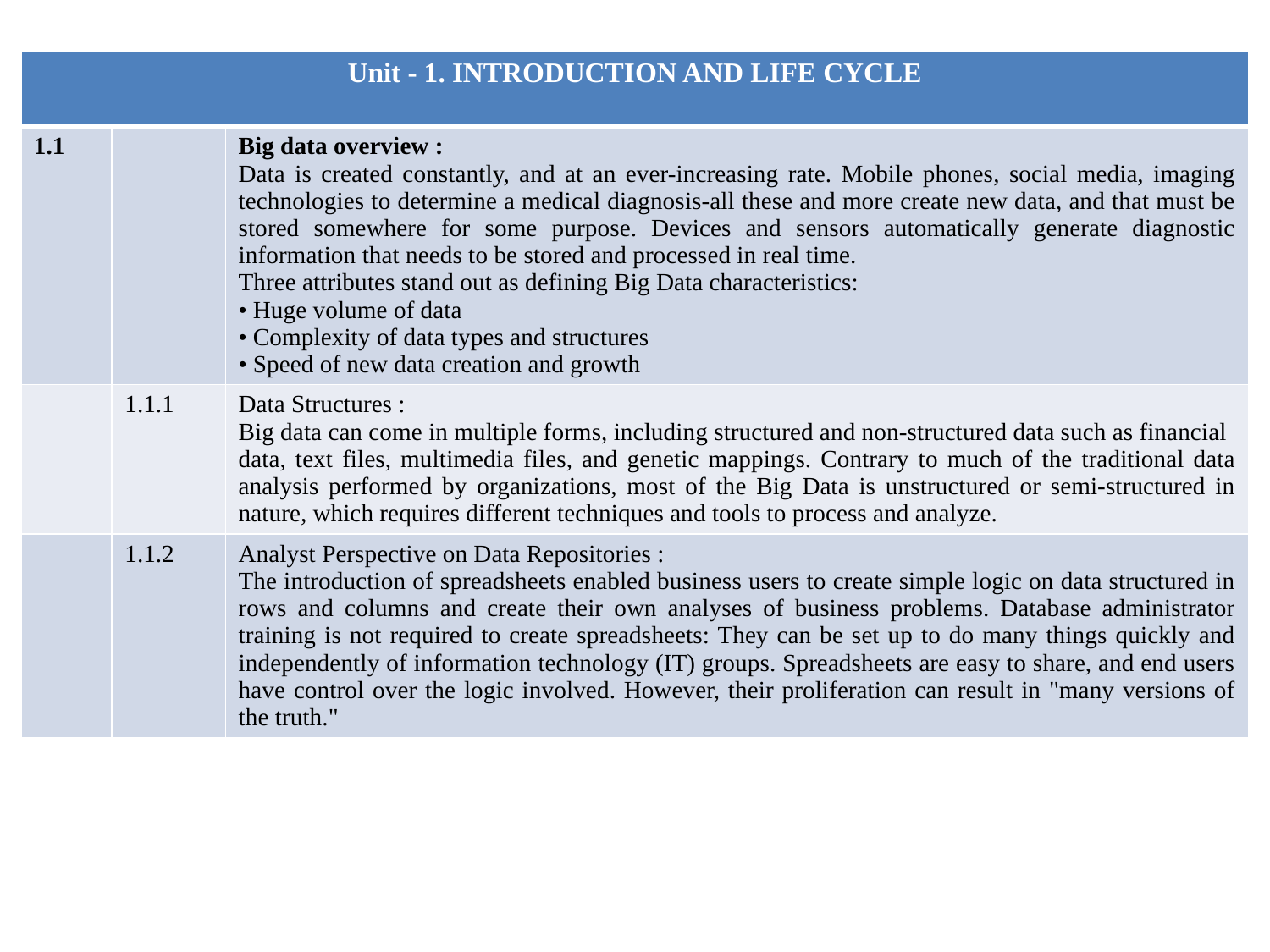

| Unit - 1. INTRODUCTION AND LIFE CYCLE |  |  |
| --- | --- | --- |
| 1.1 |  | Big data overview : Data is created constantly, and at an ever-increasing rate. Mobile phones, social media, imaging technologies to determine a medical diagnosis-all these and more create new data, and that must be stored somewhere for some purpose. Devices and sensors automatically generate diagnostic information that needs to be stored and processed in real time. Three attributes stand out as defining Big Data characteristics: • Huge volume of data • Complexity of data types and structures • Speed of new data creation and growth |
|  | 1.1.1 | Data Structures : Big data can come in multiple forms, including structured and non-structured data such as financial data, text files, multimedia files, and genetic mappings. Contrary to much of the traditional data analysis performed by organizations, most of the Big Data is unstructured or semi-structured in nature, which requires different techniques and tools to process and analyze. |
|  | 1.1.2 | Analyst Perspective on Data Repositories : The introduction of spreadsheets enabled business users to create simple logic on data structured in rows and columns and create their own analyses of business problems. Database administrator training is not required to create spreadsheets: They can be set up to do many things quickly and independently of information technology (IT) groups. Spreadsheets are easy to share, and end users have control over the logic involved. However, their proliferation can result in "many versions of the truth." |